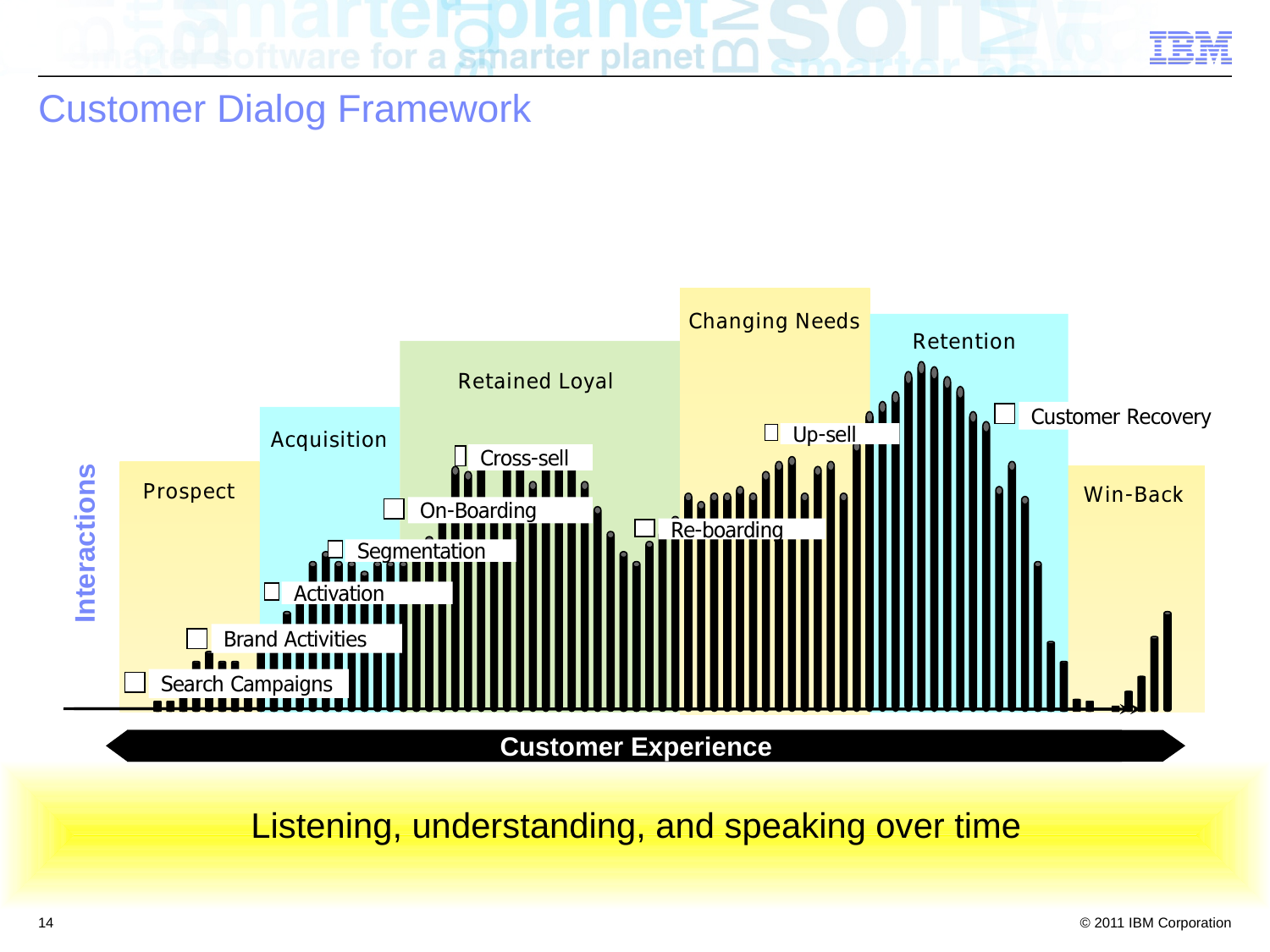

# Customer Dialog Framework

Changing Needs

Retention

Retained Loyal

Interactions
Customer Recovery

Acquisition
Up-sell

Cross-sell

Prospect

Win-Back
On-Boarding

Re-boarding

Segmentation

Activation

Brand Activities

Search Campaigns

Customer Experience

Listening, understanding, and speaking over time
14